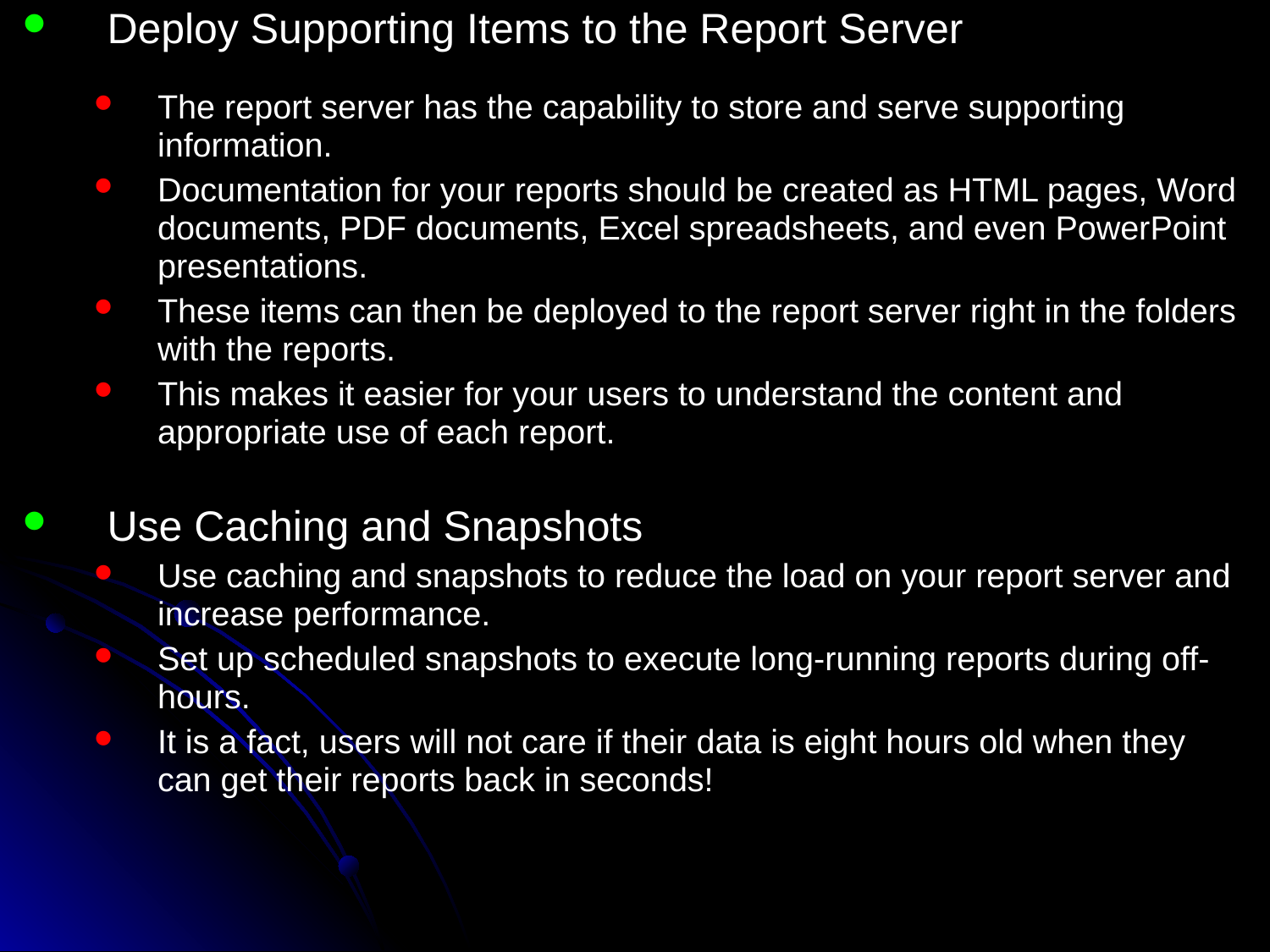

Deploy Supporting Items to the Report Server

The report server has the capability to store and serve supporting information.
Documentation for your reports should be created as HTML pages, Word documents, PDF documents, Excel spreadsheets, and even PowerPoint presentations.
These items can then be deployed to the report server right in the folders with the reports.
This makes it easier for your users to understand the content and appropriate use of each report.

Use Caching and Snapshots
Use caching and snapshots to reduce the load on your report server and increase performance.
Set up scheduled snapshots to execute long-running reports during off-hours.
It is a fact, users will not care if their data is eight hours old when they can get their reports back in seconds!